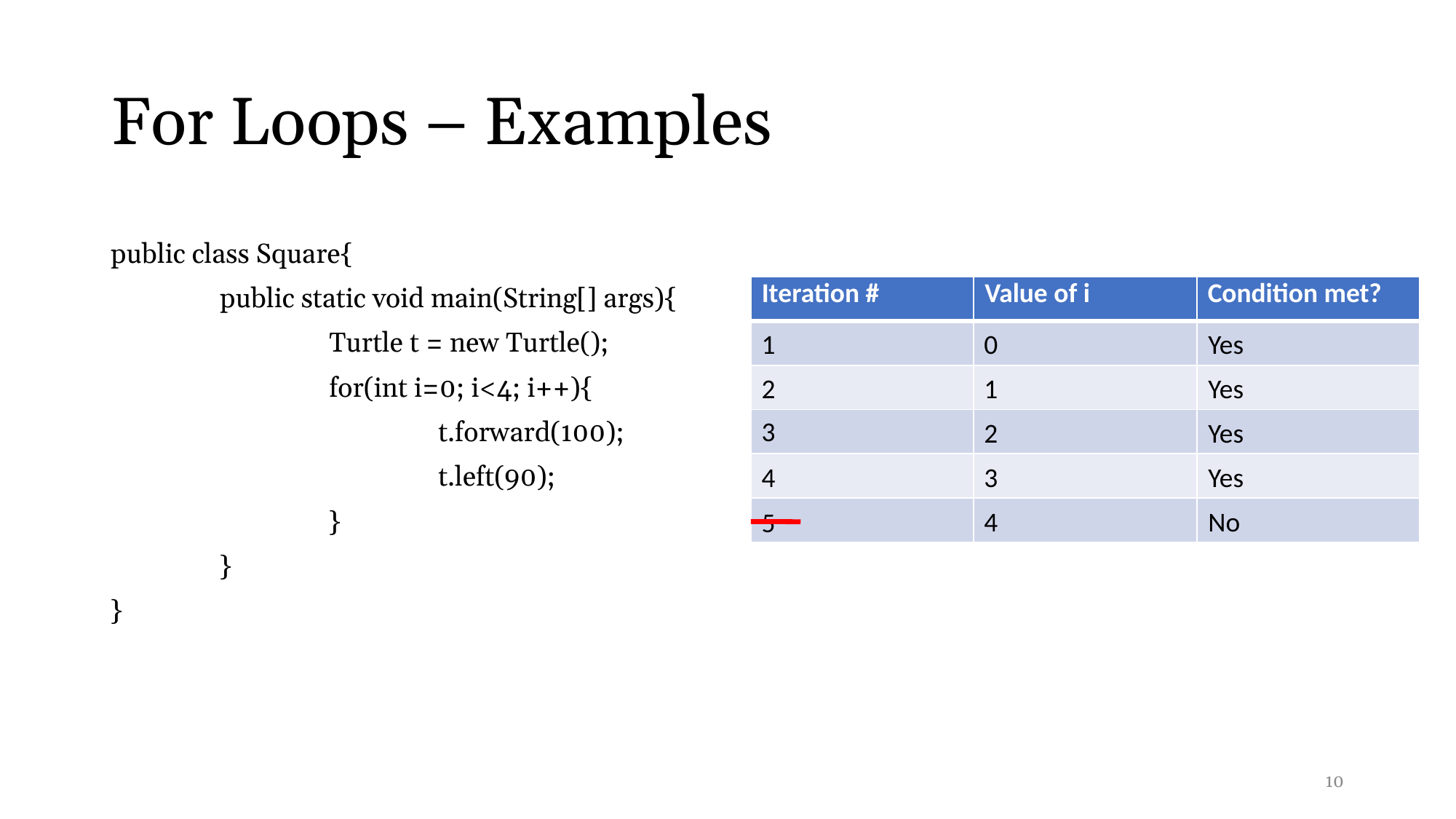

# For Loops – Examples
public class Square{
	public static void main(String[] args){
		Turtle t = new Turtle();
		for(int i=0; i<4; i++){
			t.forward(100);
			t.left(90);
		}
	}
}
| Iteration # | Value of i | Condition met? |
| --- | --- | --- |
|  |  |  |
|  |  |  |
|  |  |  |
|  |  |  |
|  |  |  |
1
0
Yes
2
1
Yes
3
Yes
2
4
3
Yes
4
No
5
10